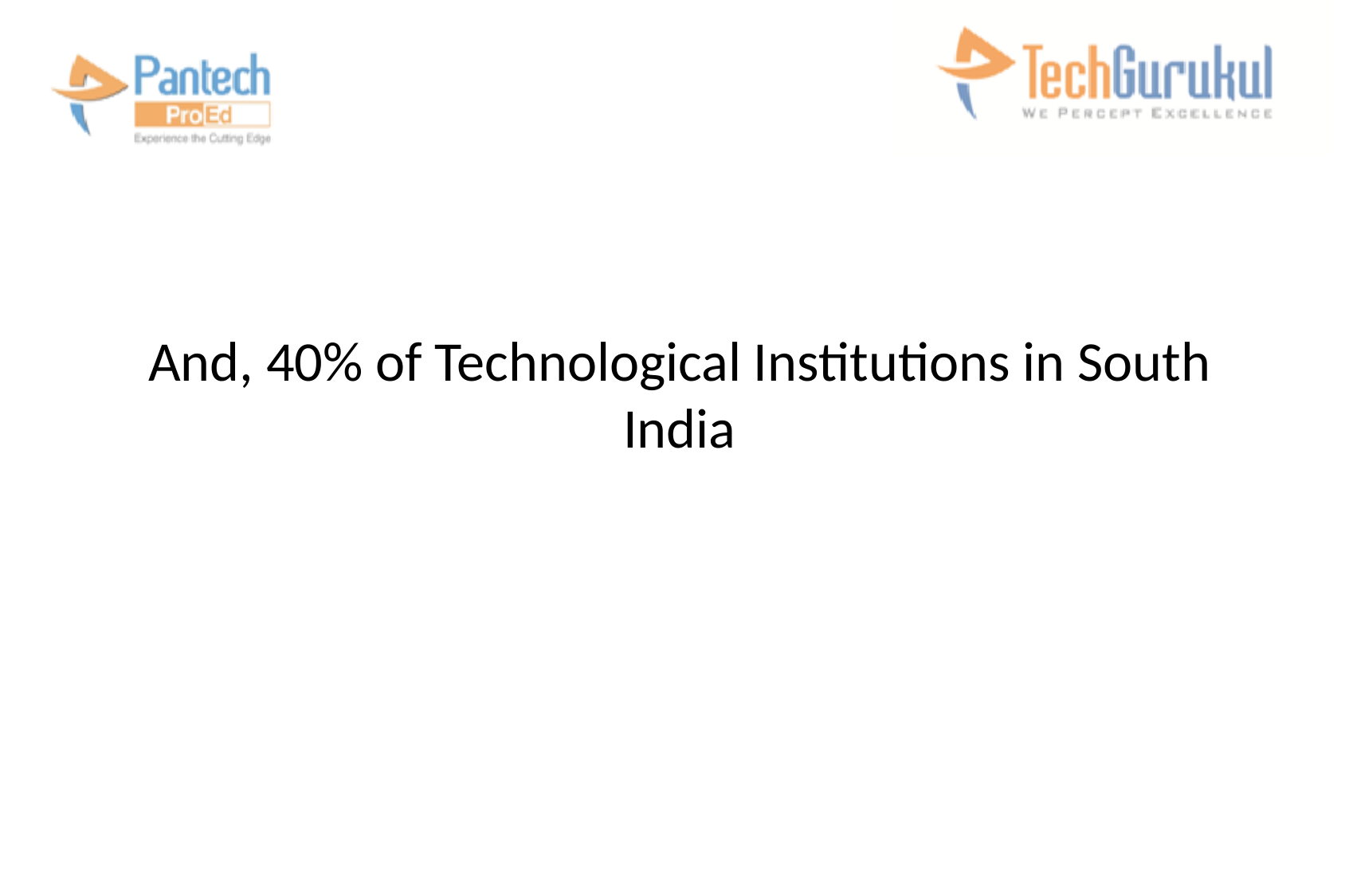

# And, 40% of Technological Institutions in South India